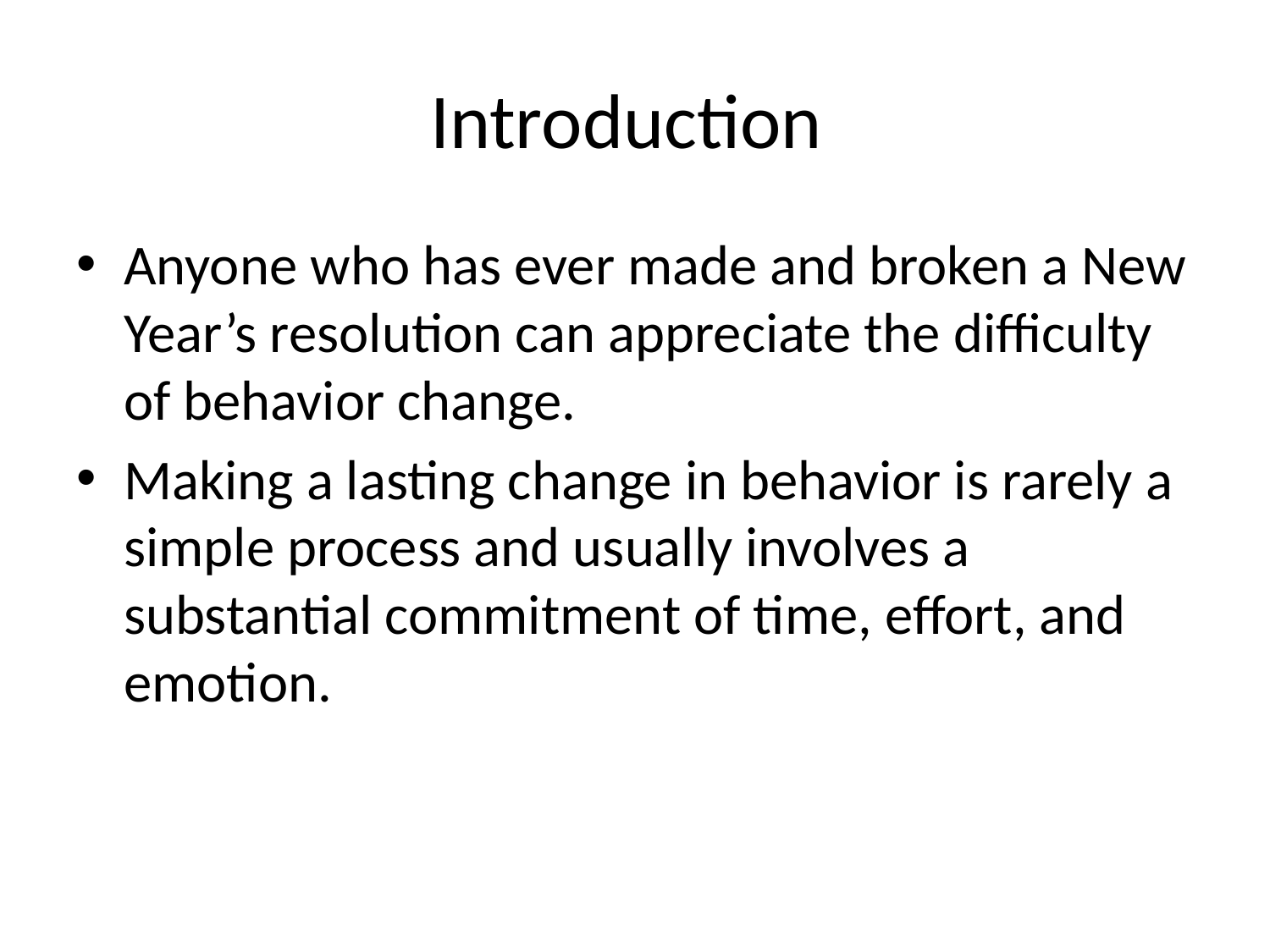

# Introduction
Anyone who has ever made and broken a New Year’s resolution can appreciate the difficulty of behavior change.
Making a lasting change in behavior is rarely a simple process and usually involves a substantial commitment of time, effort, and emotion.